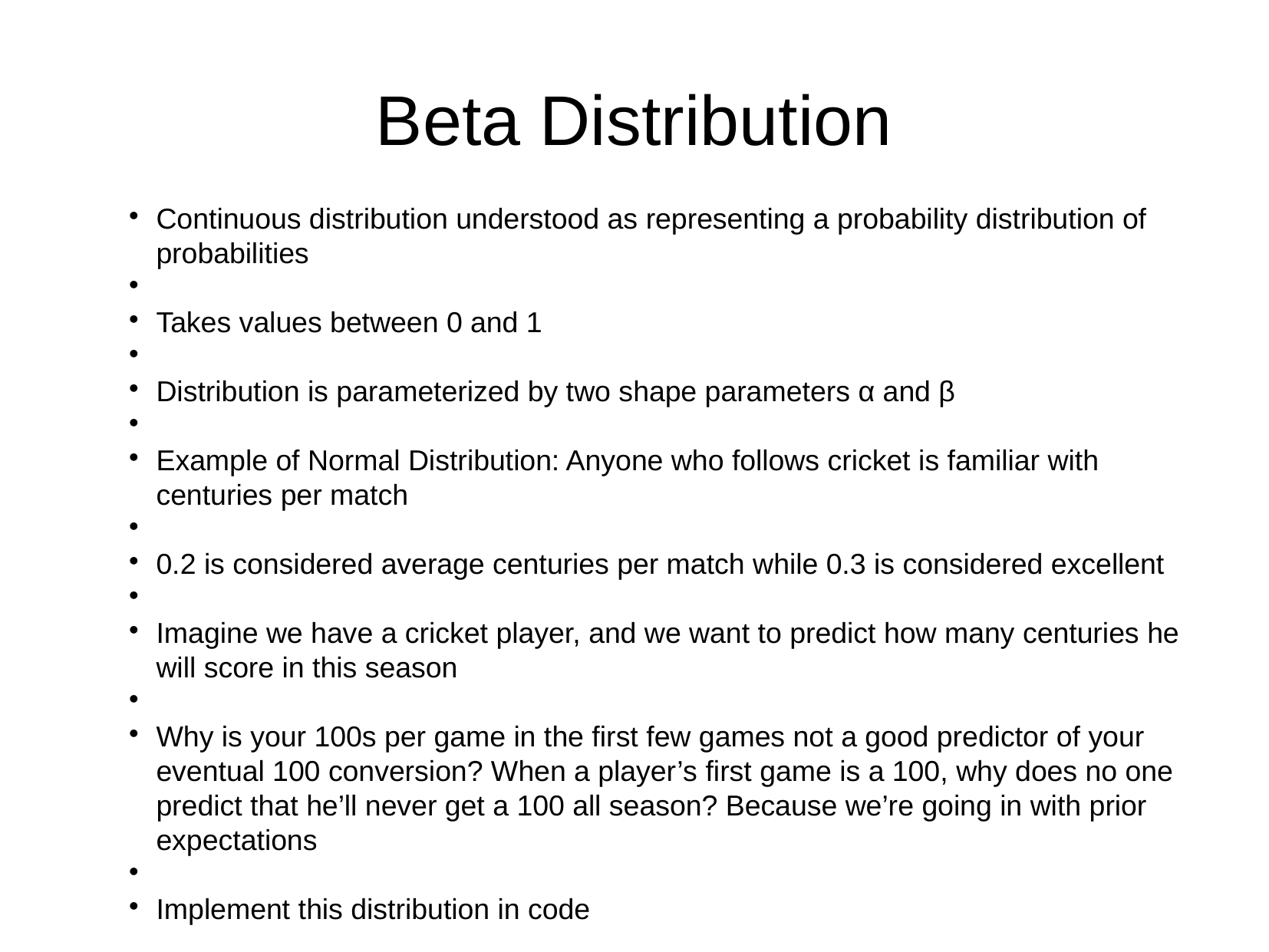

Beta Distribution
Continuous distribution understood as representing a probability distribution of probabilities

Takes values between 0 and 1

Distribution is parameterized by two shape parameters α and β

Example of Normal Distribution: Anyone who follows cricket is familiar with centuries per match

0.2 is considered average centuries per match while 0.3 is considered excellent

Imagine we have a cricket player, and we want to predict how many centuries he will score in this season

Why is your 100s per game in the first few games not a good predictor of your eventual 100 conversion? When a player’s first game is a 100, why does no one predict that he’ll never get a 100 all season? Because we’re going in with prior expectations

Implement this distribution in code